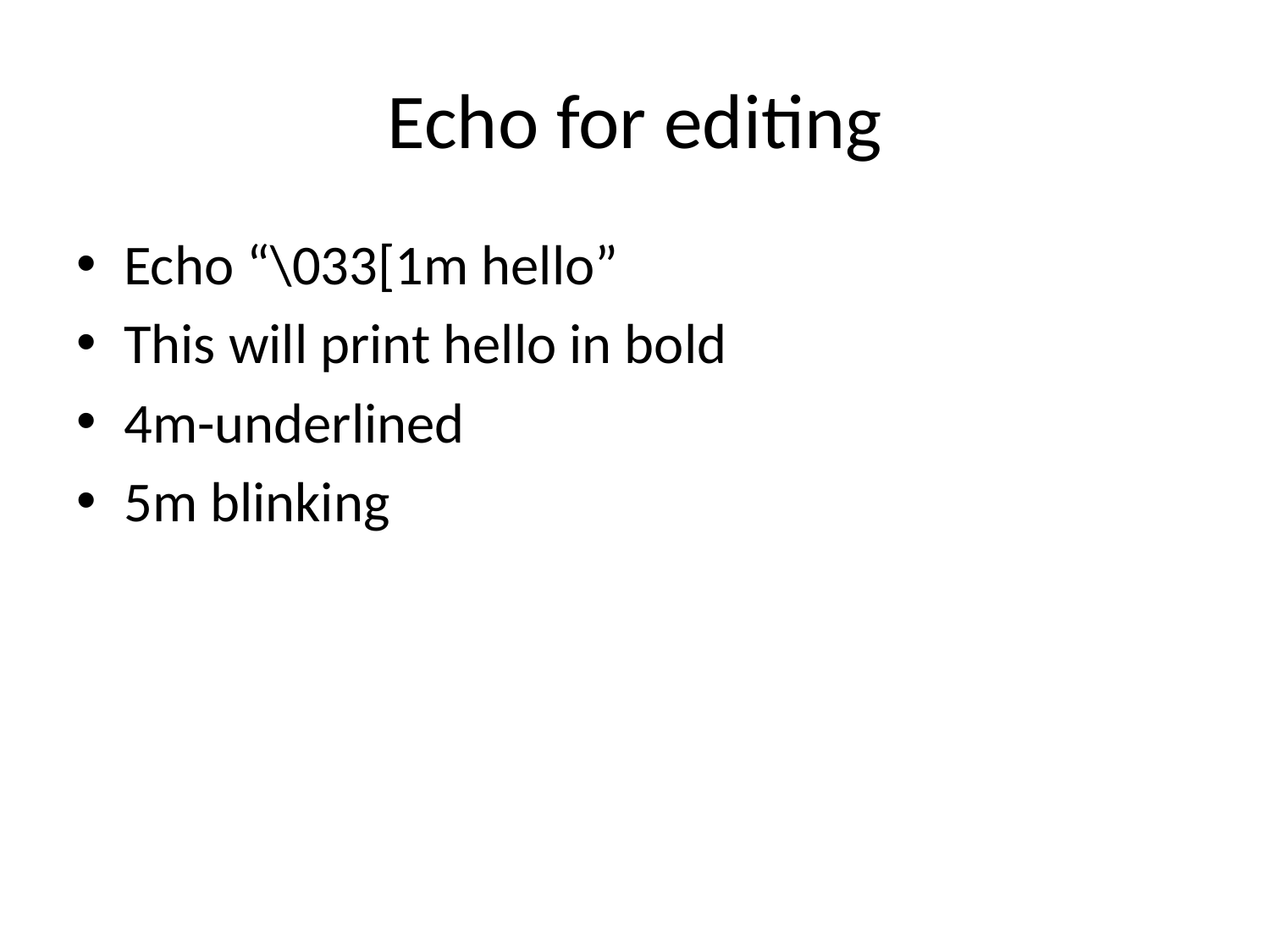

# Echo for editing
Echo “\033[1m hello”
This will print hello in bold
4m-underlined
5m blinking